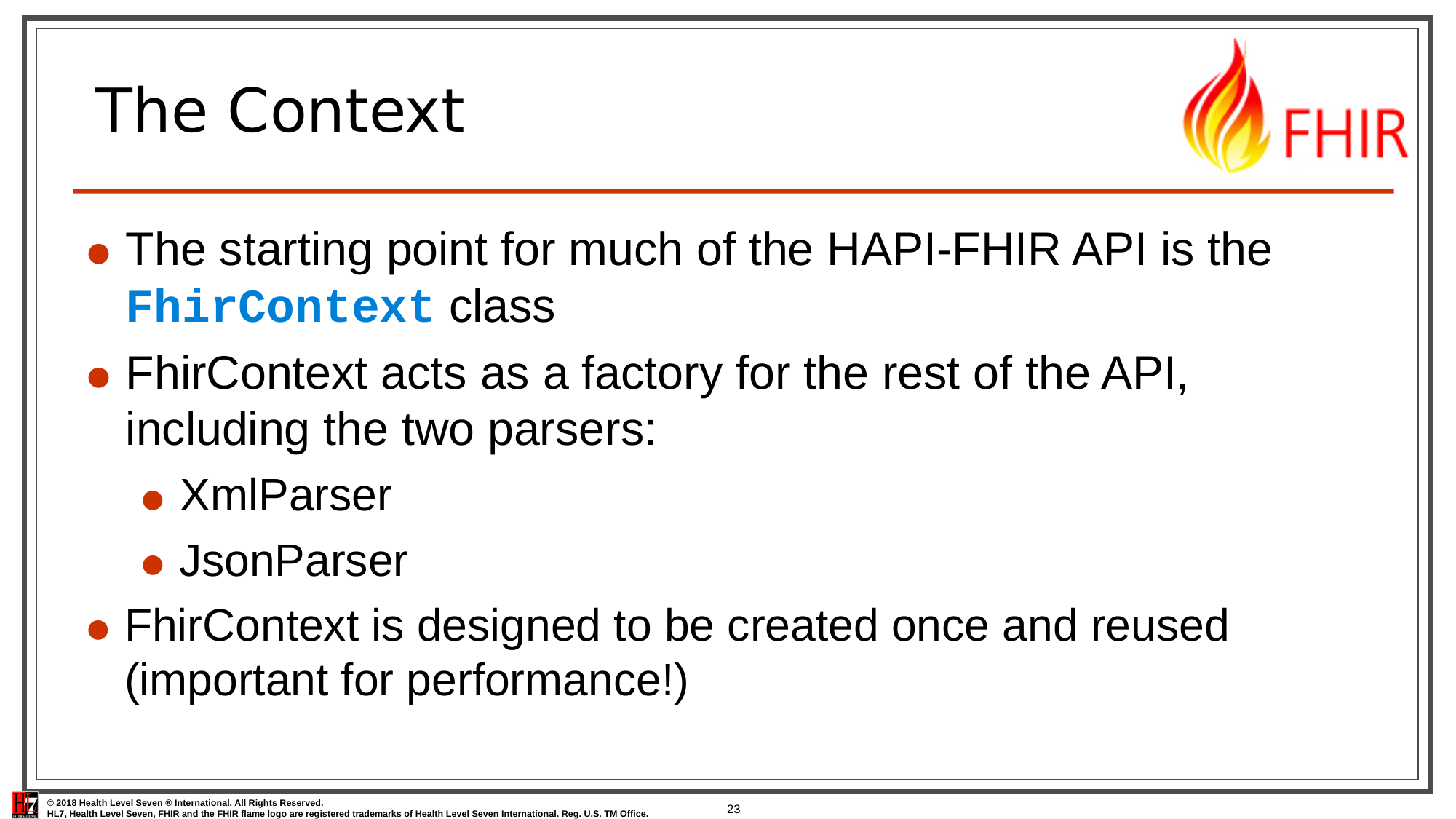

# The Context
The starting point for much of the HAPI-FHIR API is the FhirContext class
FhirContext acts as a factory for the rest of the API, including the two parsers:
XmlParser
JsonParser
FhirContext is designed to be created once and reused (important for performance!)
23